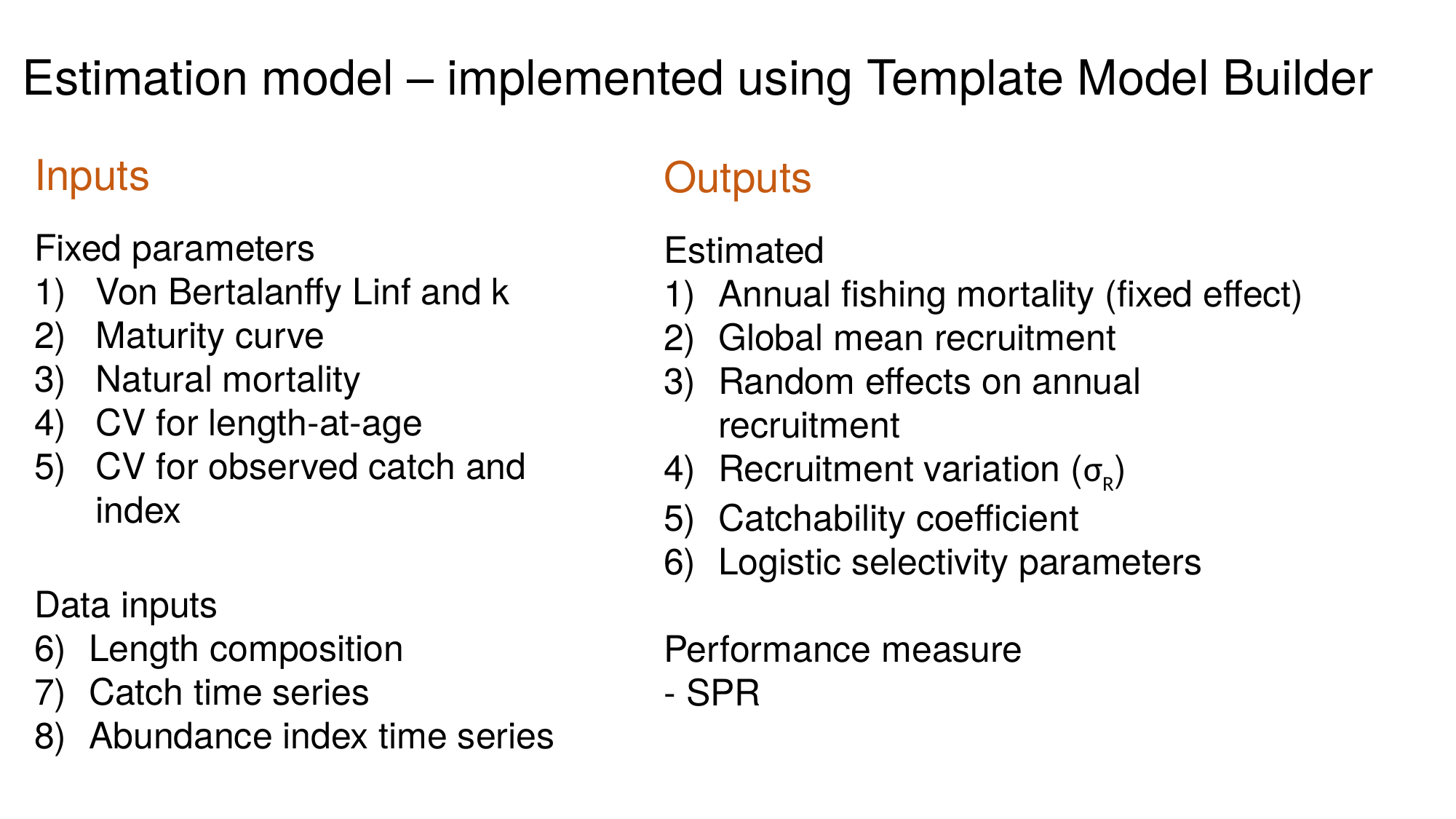

# Estimation model – implemented using Template Model Builder
Inputs

Fixed parameters
Von Bertalanffy Linf and k
Maturity curve
Natural mortality
CV for length-at-age
CV for observed catch and index

Data inputs
Length composition
Catch time series
Abundance index time series

Outputs

Estimated
Annual fishing mortality (fixed effect)
Global mean recruitment
Random effects on annual recruitment
Recruitment variation (σR)
Catchability coefficient
Logistic selectivity parameters

Performance measure
- SPR